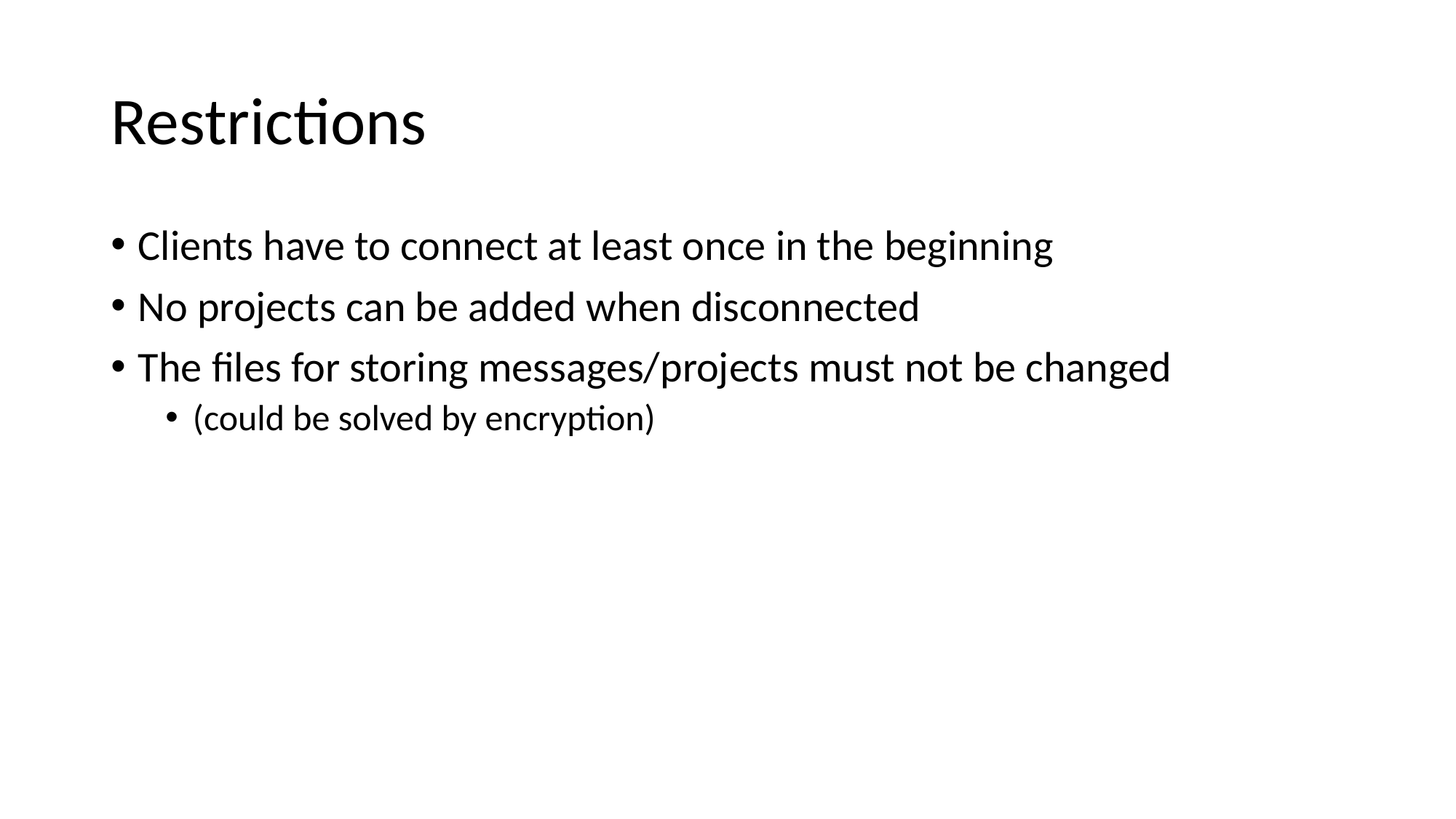

# Restrictions
Clients have to connect at least once in the beginning
No projects can be added when disconnected
The files for storing messages/projects must not be changed
(could be solved by encryption)